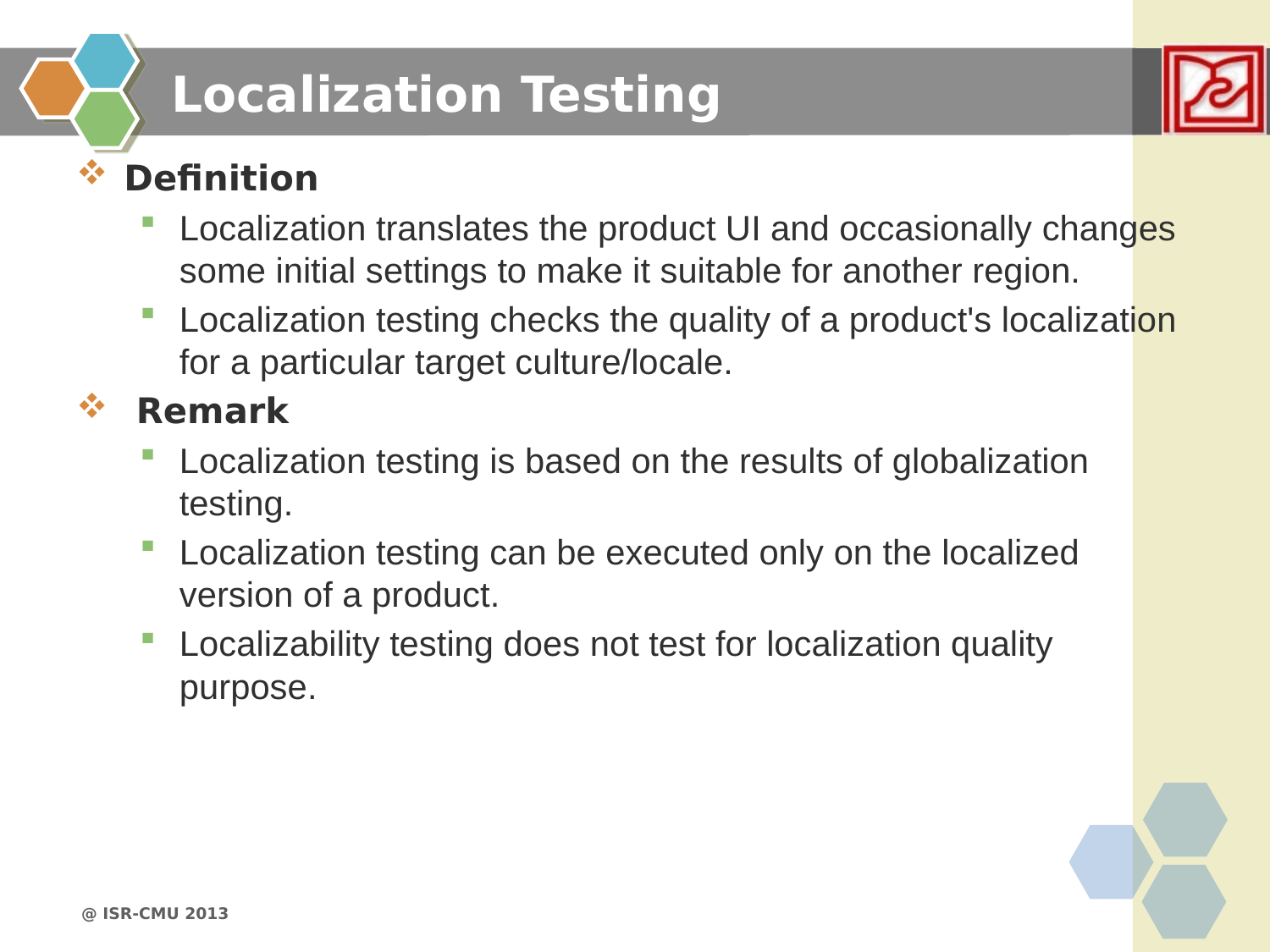

# Localization Testing
Definition
Localization translates the product UI and occasionally changes some initial settings to make it suitable for another region.
Localization testing checks the quality of a product's localization for a particular target culture/locale.
 Remark
Localization testing is based on the results of globalization testing.
Localization testing can be executed only on the localized version of a product.
Localizability testing does not test for localization quality purpose.
20